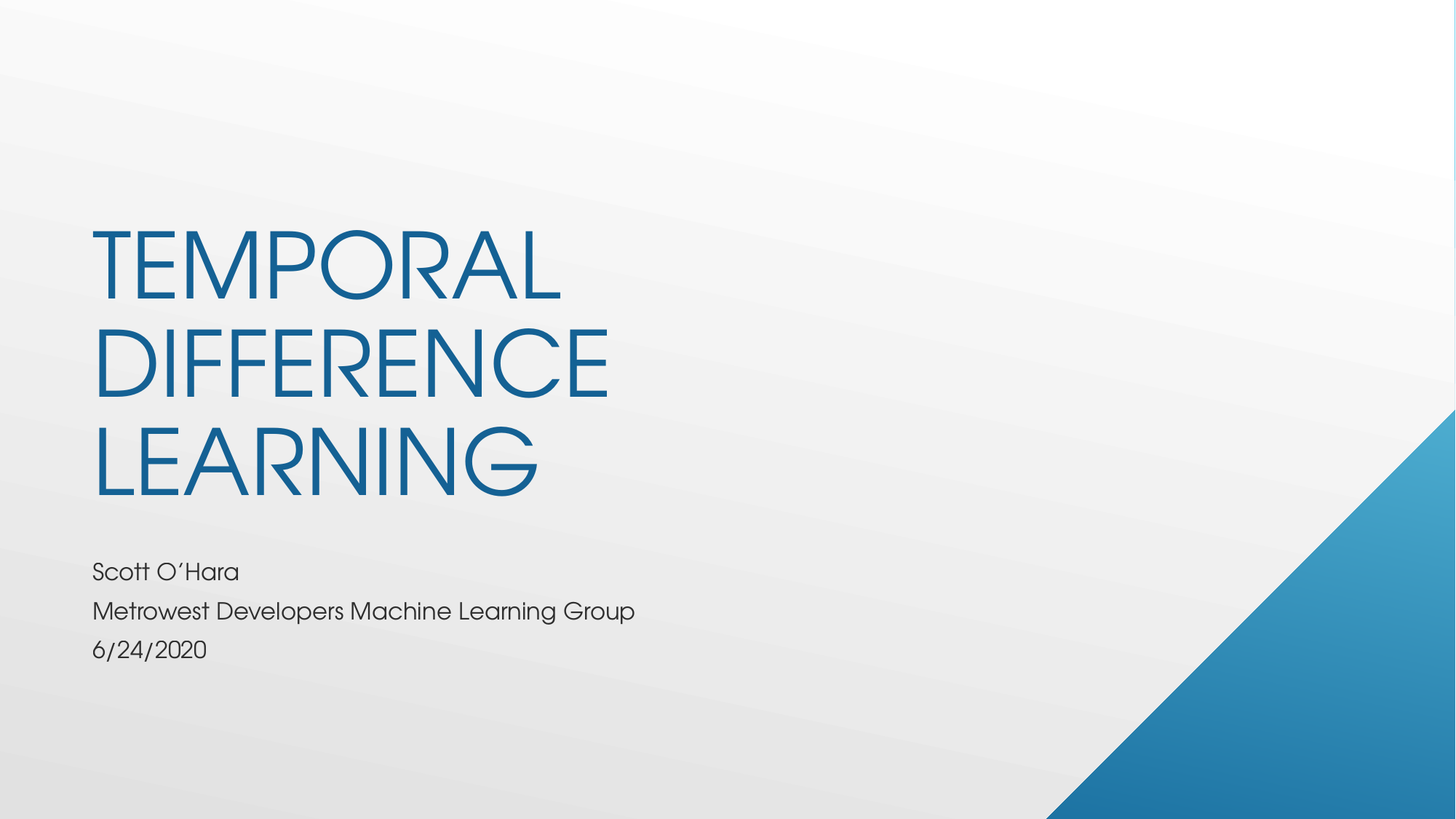

# Temporal Difference Learning
Scott O’Hara
Metrowest Developers Machine Learning Group
6/24/2020